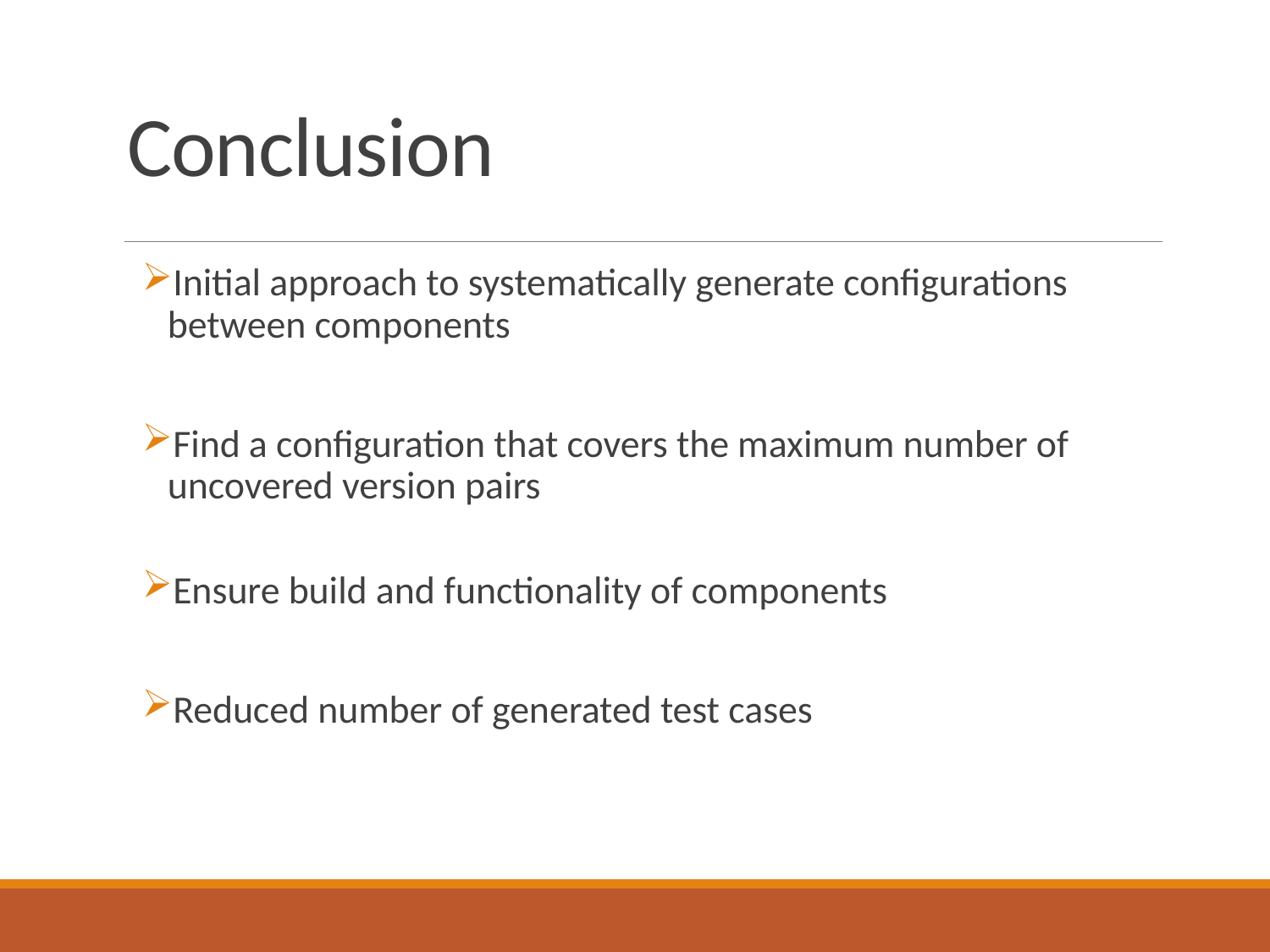

# Conclusion
Initial approach to systematically generate configurations between components

Find a configuration that covers the maximum number of uncovered version pairs

Ensure build and functionality of components

Reduced number of generated test cases